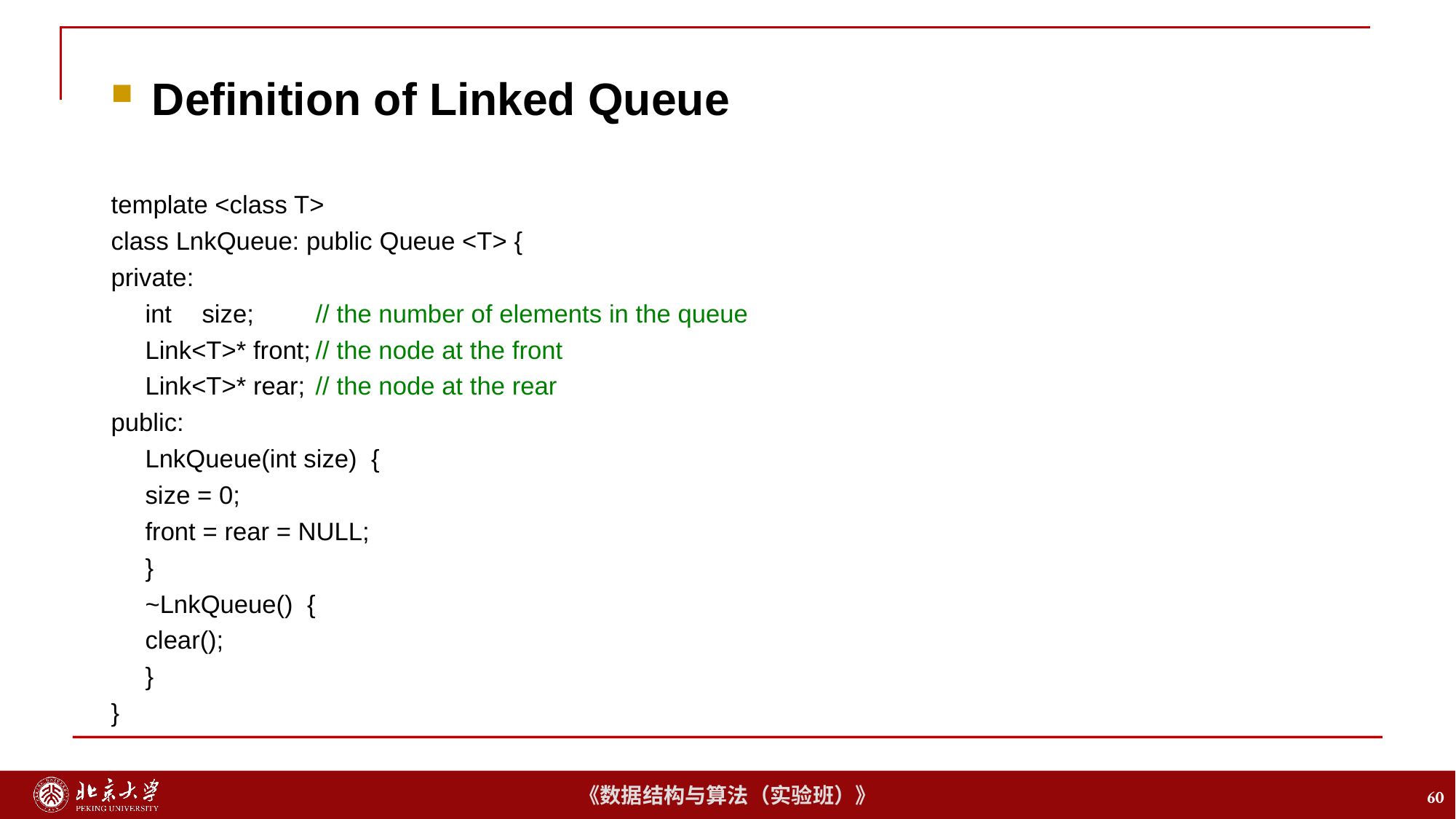

Definition of Linked Queue
template <class T>
class LnkQueue: public Queue <T> {
private:
	int 	size; 		// the number of elements in the queue
	Link<T>* front;	// the node at the front
	Link<T>* rear;		// the node at the rear
public:
 	LnkQueue(int size)  {
		size = 0;
		front = rear = NULL;
	}
   	~LnkQueue()  {
		clear();
	}
}
60